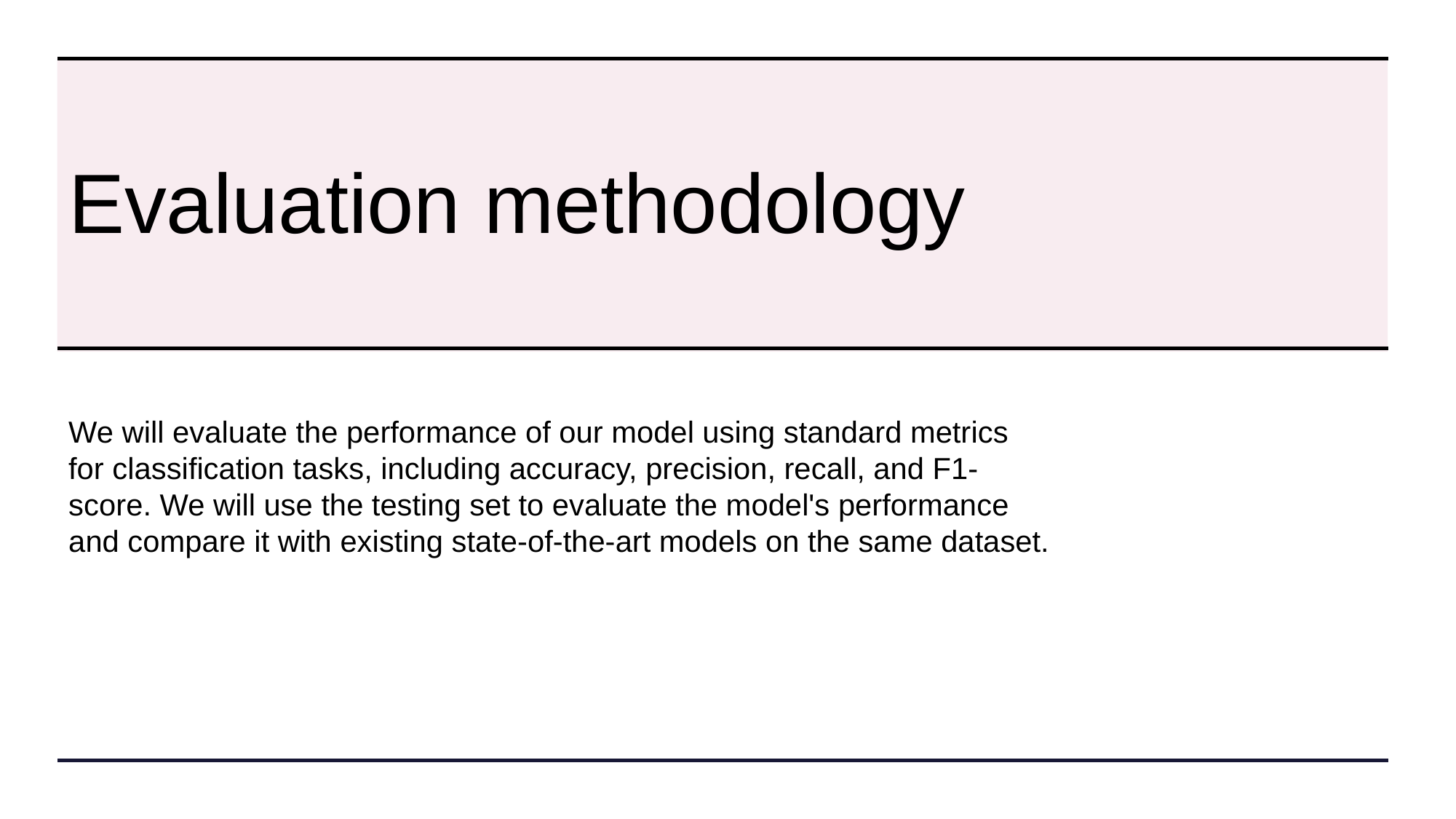

# Evaluation methodology
We will evaluate the performance of our model using standard metrics for classification tasks, including accuracy, precision, recall, and F1-score. We will use the testing set to evaluate the model's performance and compare it with existing state-of-the-art models on the same dataset.